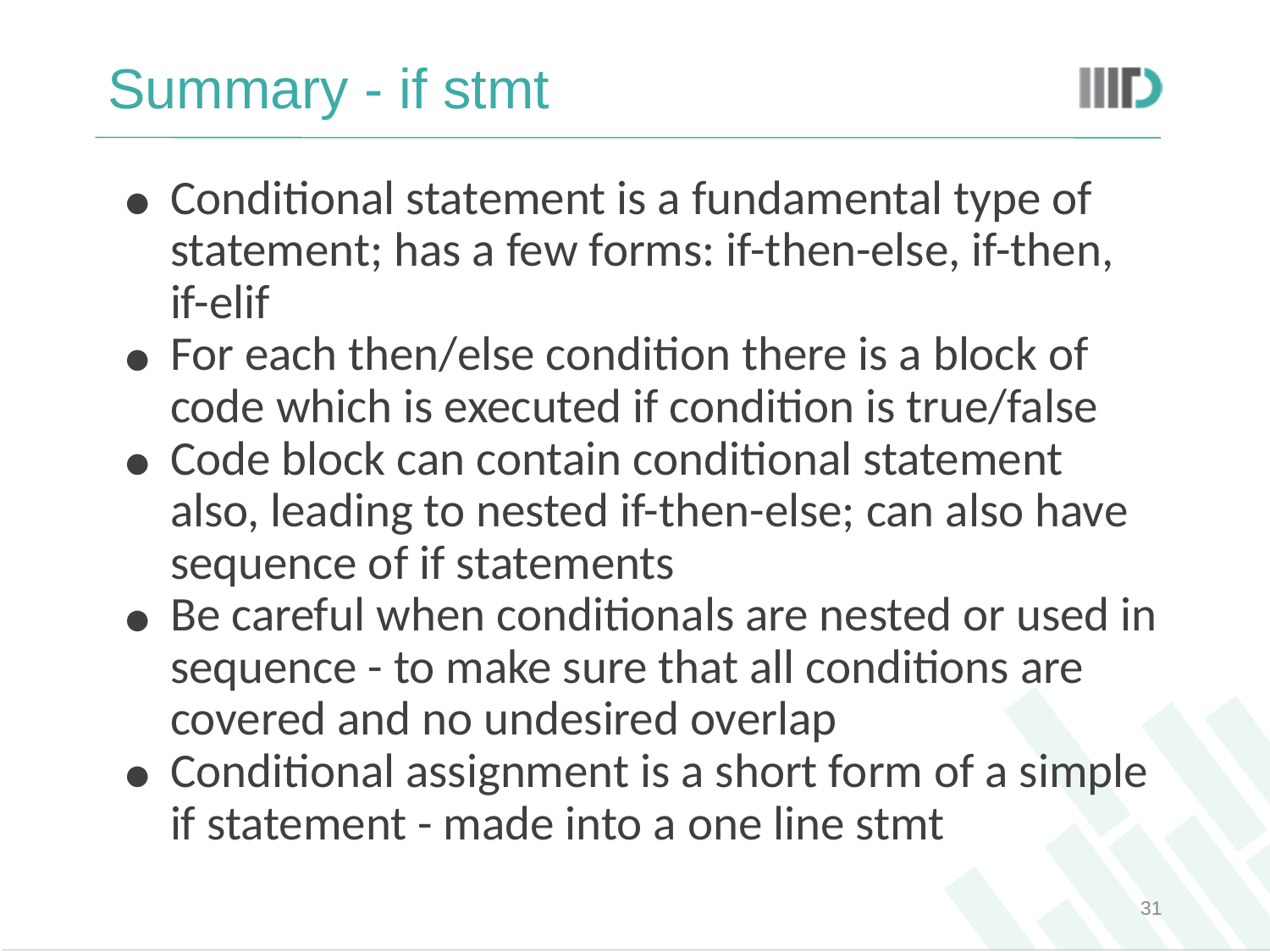

# Summary - if stmt
Conditional statement is a fundamental type of statement; has a few forms: if-then-else, if-then, if-elif
For each then/else condition there is a block of code which is executed if condition is true/false
Code block can contain conditional statement also, leading to nested if-then-else; can also have sequence of if statements
Be careful when conditionals are nested or used in sequence - to make sure that all conditions are covered and no undesired overlap
Conditional assignment is a short form of a simple if statement - made into a one line stmt
31